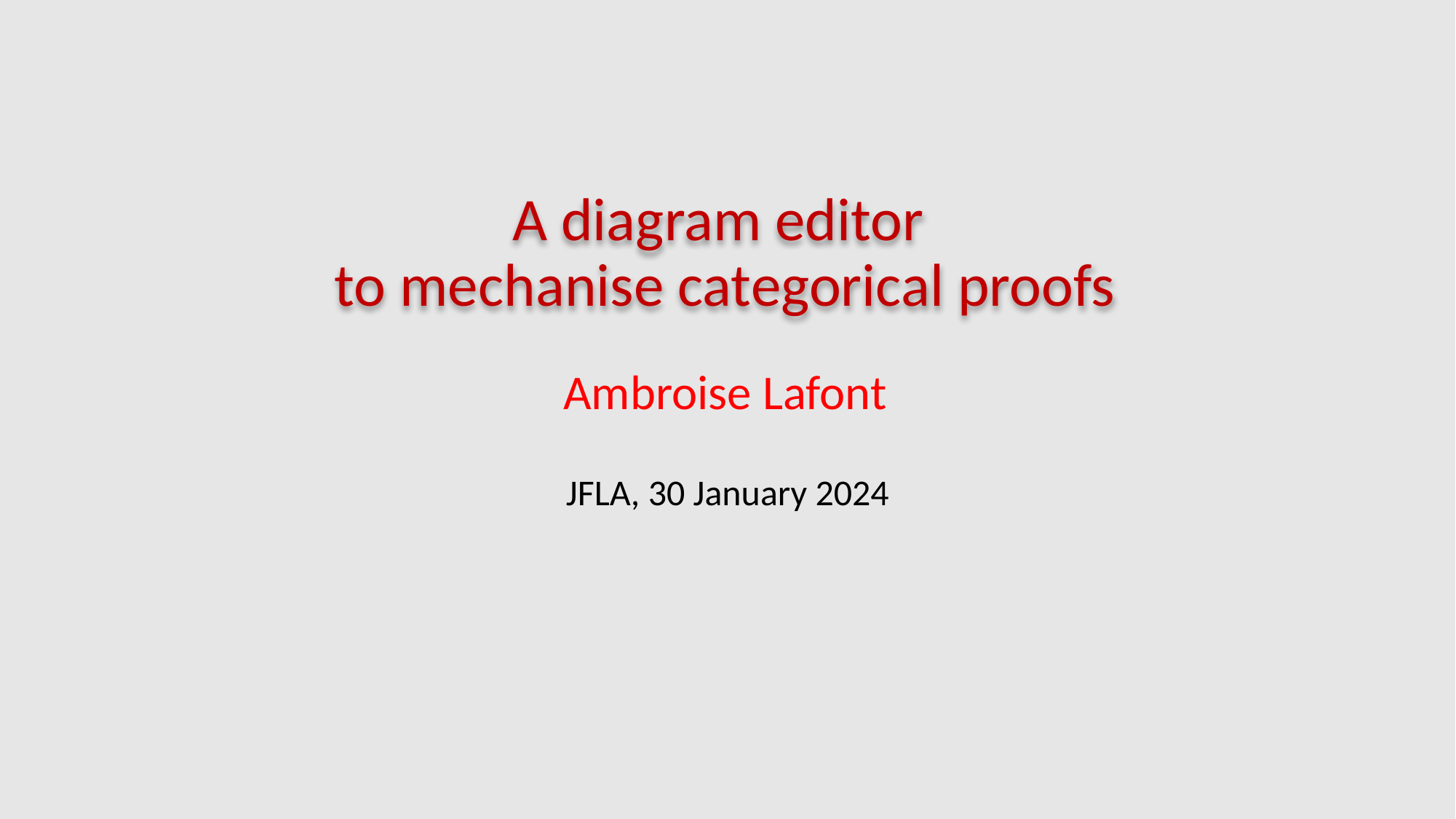

# A diagram editor to mechanise categorical proofs
Ambroise Lafont
JFLA, 30 January 2024